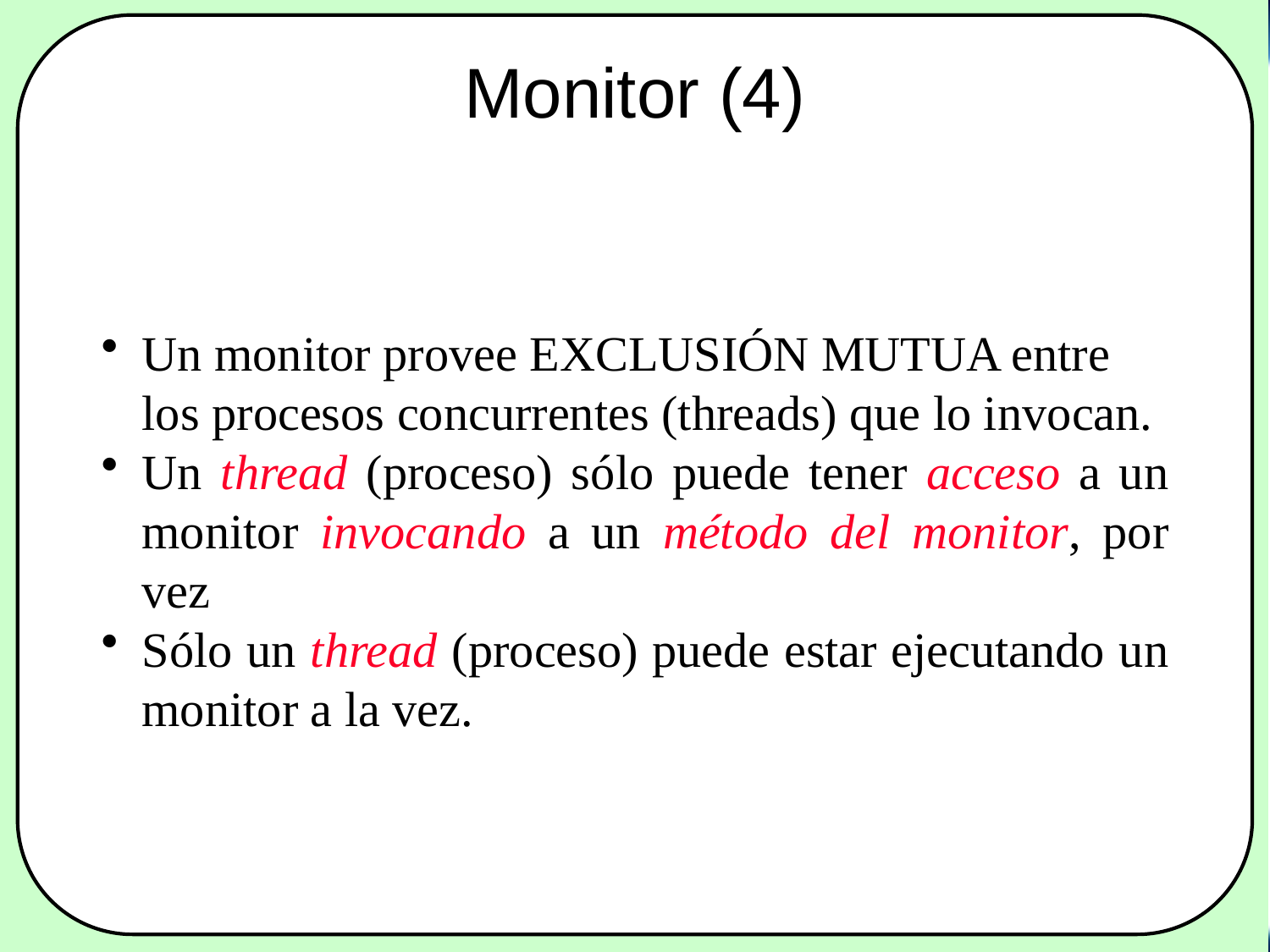

# Monitor (4)
Un monitor provee EXCLUSIÓN MUTUA entre los procesos concurrentes (threads) que lo invocan.
Un thread (proceso) sólo puede tener acceso a un monitor invocando a un método del monitor, por vez
Sólo un thread (proceso) puede estar ejecutando un monitor a la vez.